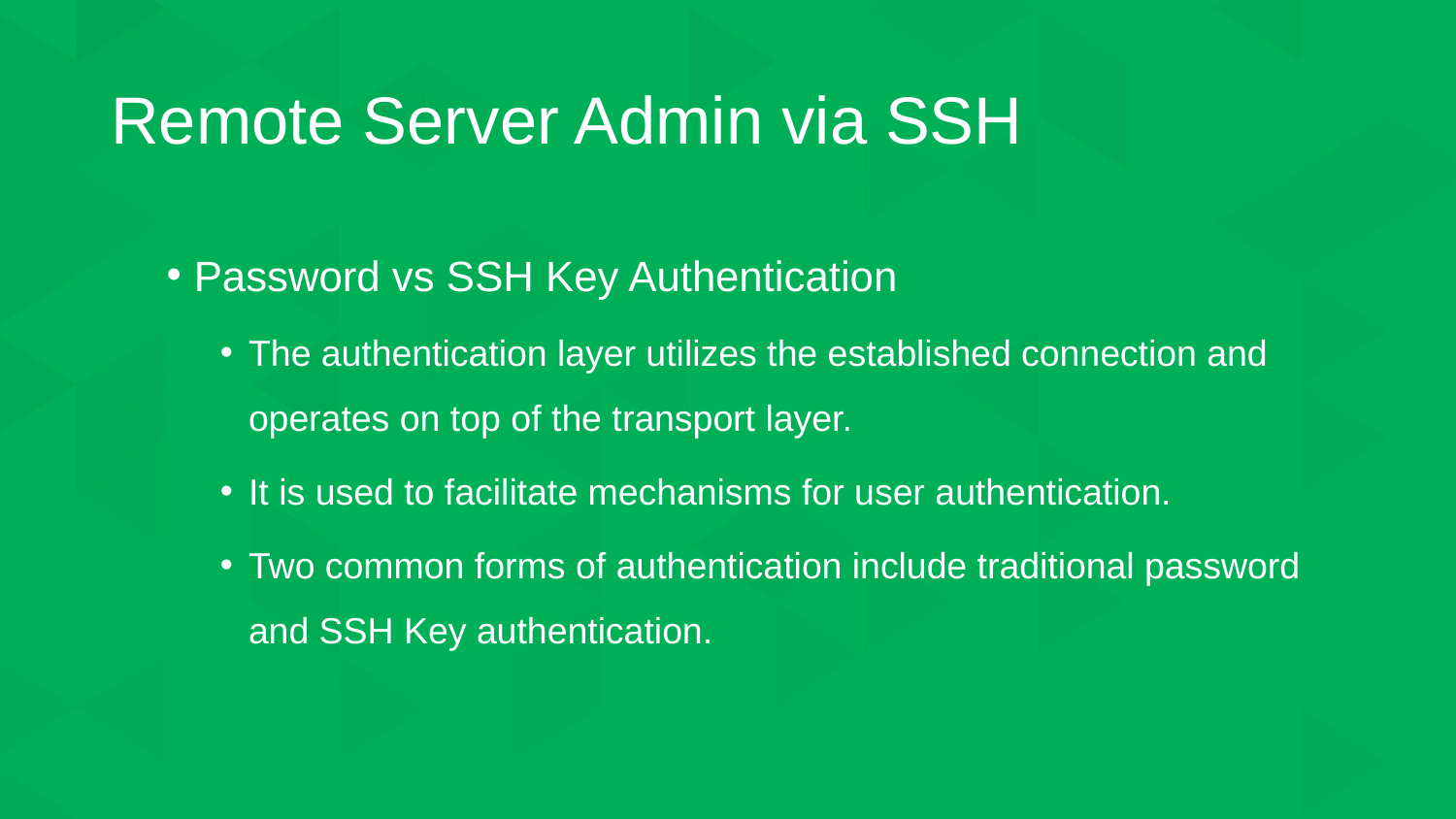

# Remote Server Admin via SSH
Password vs SSH Key Authentication
The authentication layer utilizes the established connection and operates on top of the transport layer.
It is used to facilitate mechanisms for user authentication.
Two common forms of authentication include traditional password and SSH Key authentication.